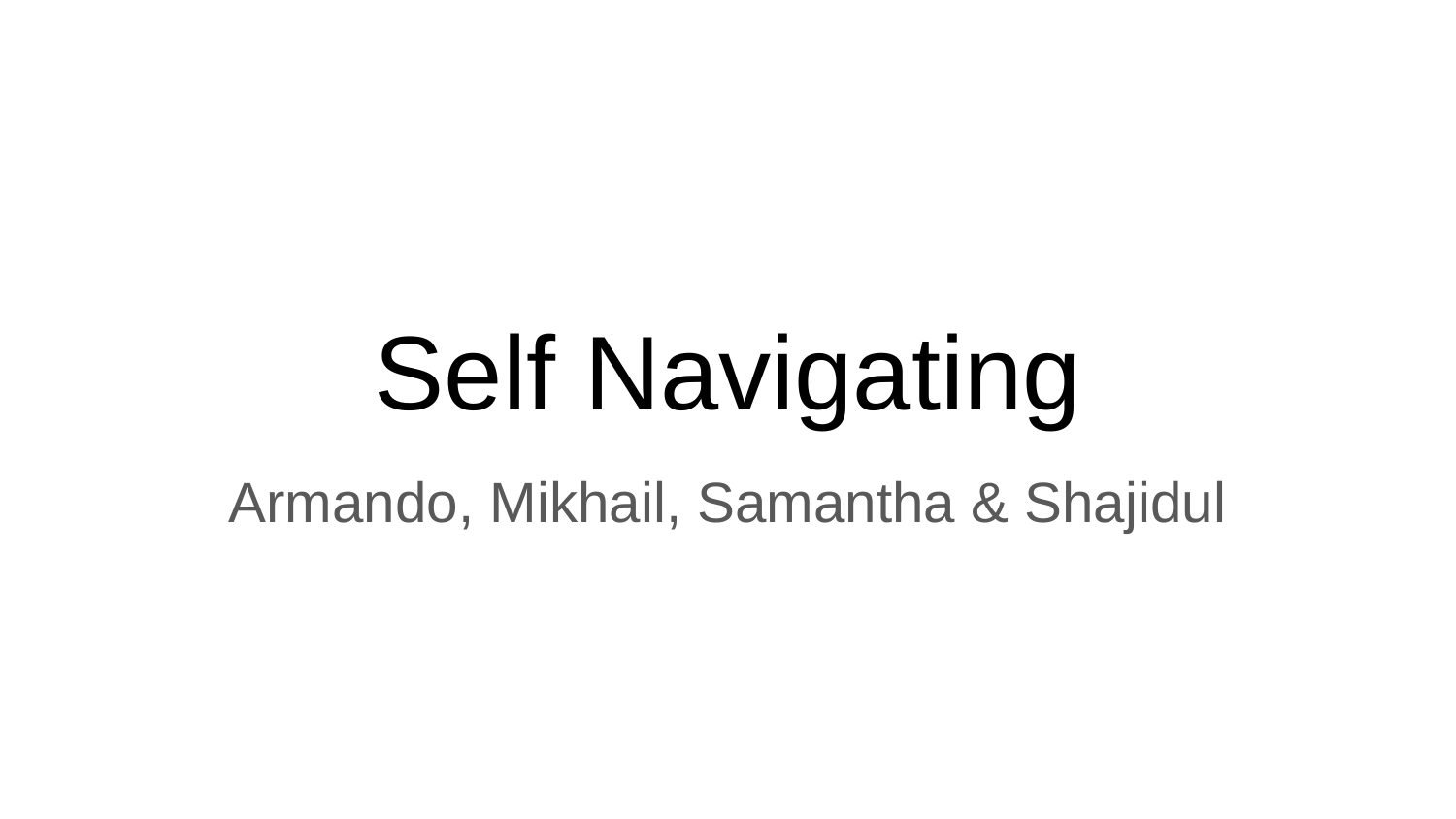

# Self Navigating
Armando, Mikhail, Samantha & Shajidul